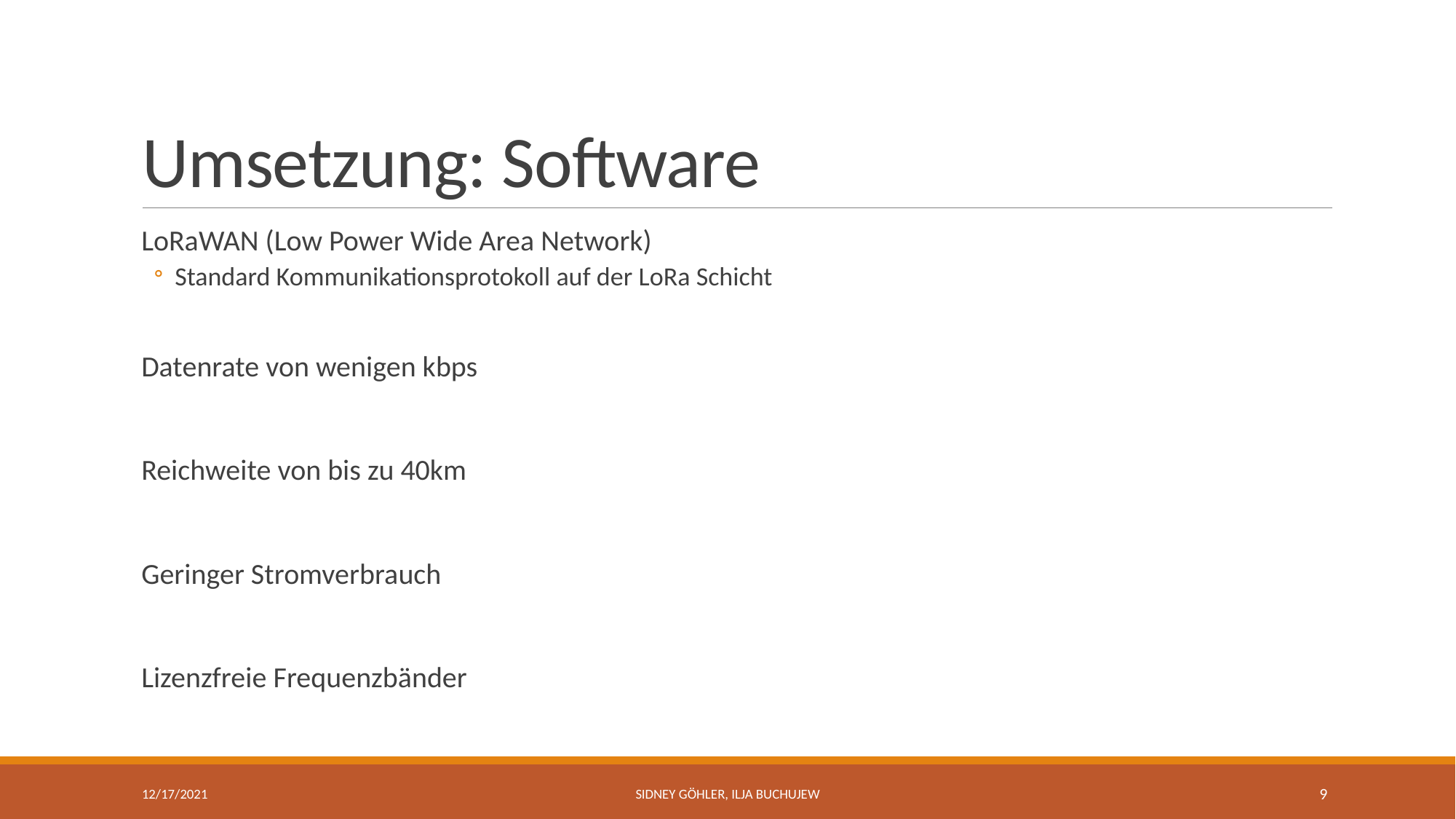

# Umsetzung: Software
LoRaWAN (Low Power Wide Area Network)
Standard Kommunikationsprotokoll auf der LoRa Schicht

Datenrate von wenigen kbps

Reichweite von bis zu 40km

Geringer Stromverbrauch

Lizenzfreie Frequenzbänder

12/17/2021
Sidney Göhler, Ilja Buchujew
9